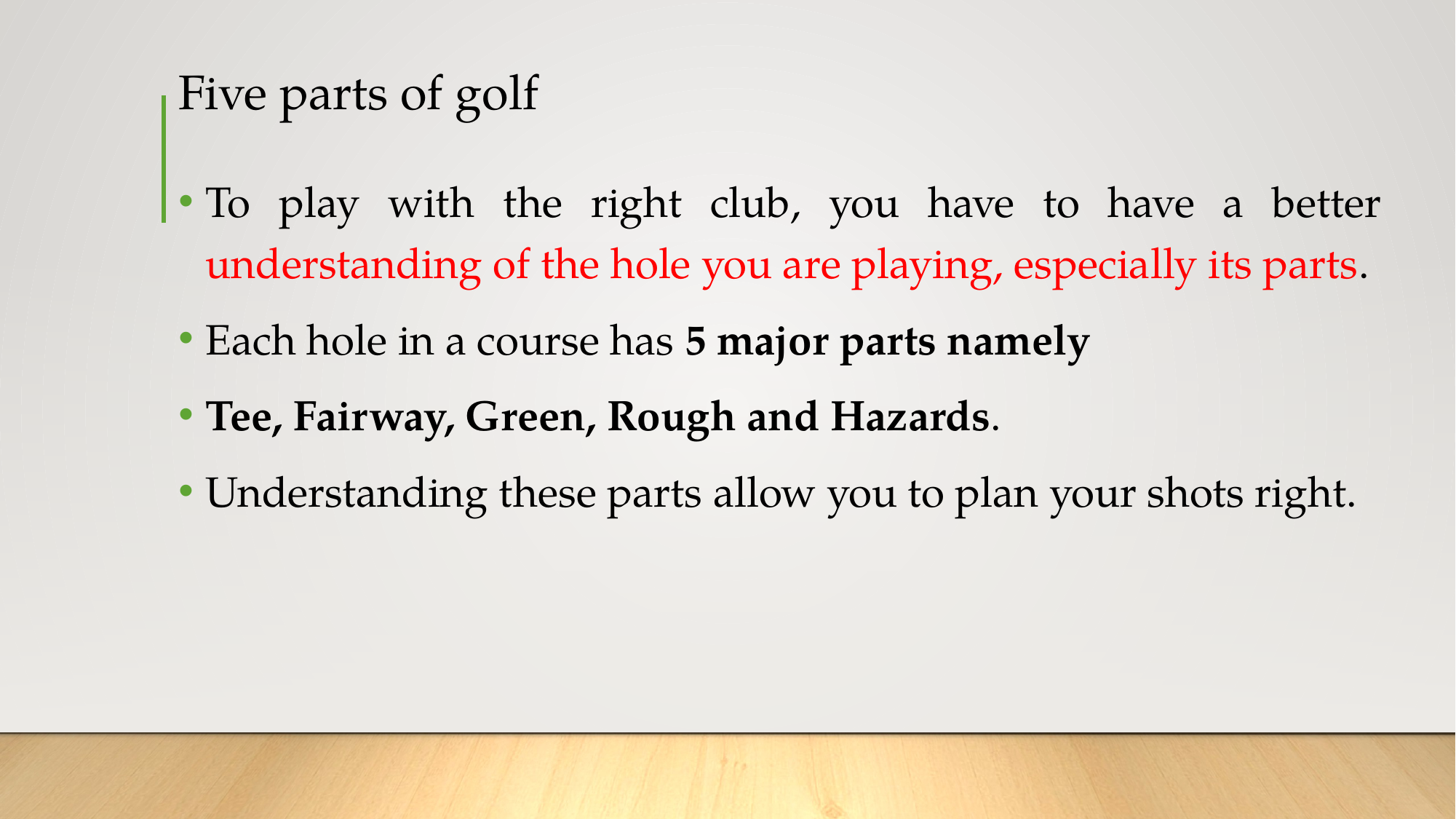

# Five parts of golf
To play with the right club, you have to have a better understanding of the hole you are playing, especially its parts.
Each hole in a course has 5 major parts namely
Tee, Fairway, Green, Rough and Hazards.
Understanding these parts allow you to plan your shots right.